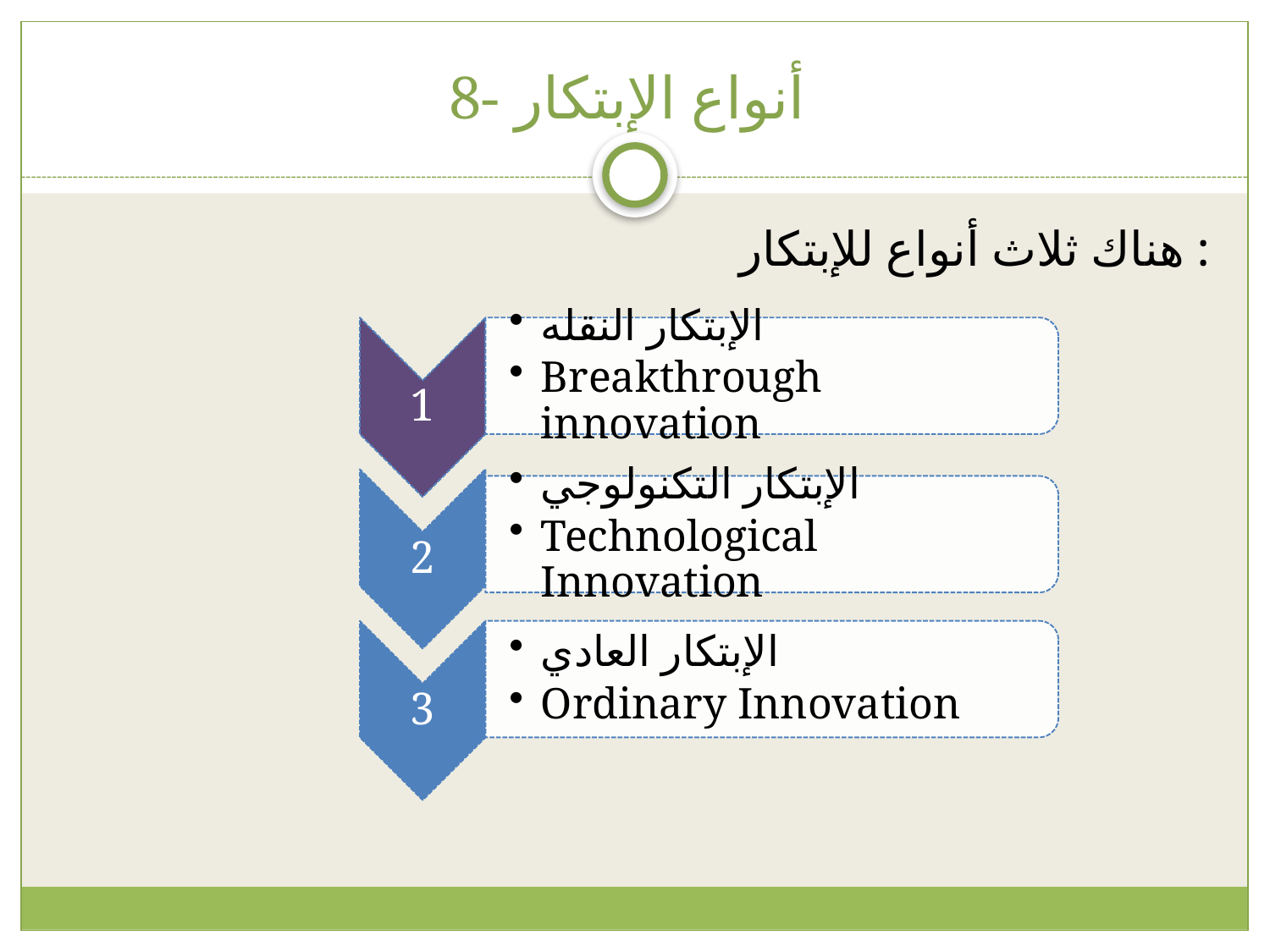

# 8- أنواع الإبتكار
هناك ثلاث أنواع للإبتكار :

1
الإبتكار النقله
Breakthrough innovation
2
الإبتكار التكنولوجي
Technological Innovation
3
الإبتكار العادي
Ordinary Innovation